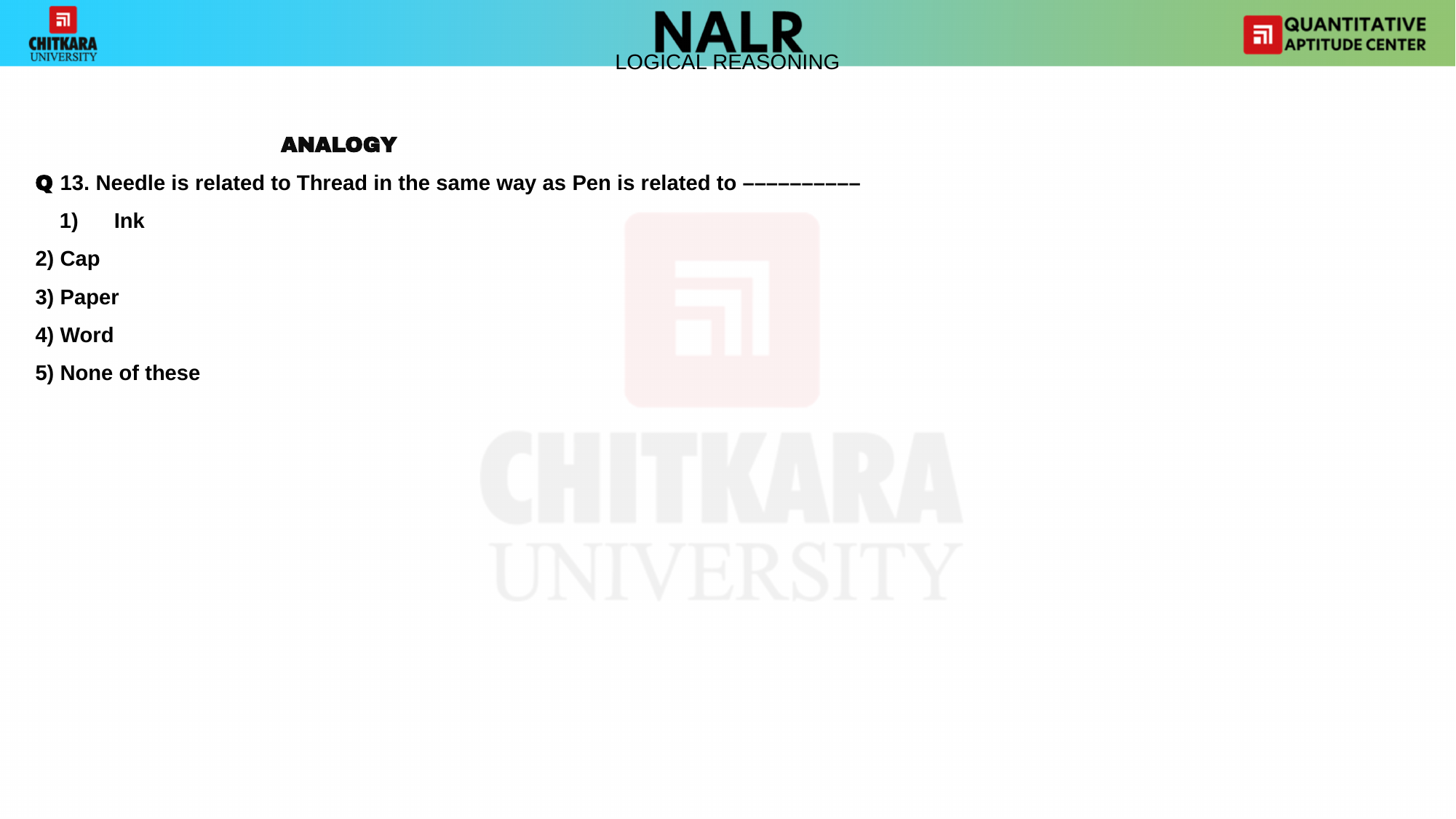

LOGICAL REASONING
			ANALOGY
Q 13. Needle is related to Thread in the same way as Pen is related to ––––––––––
Ink
2) Cap
3) Paper
4) Word
5) None of these